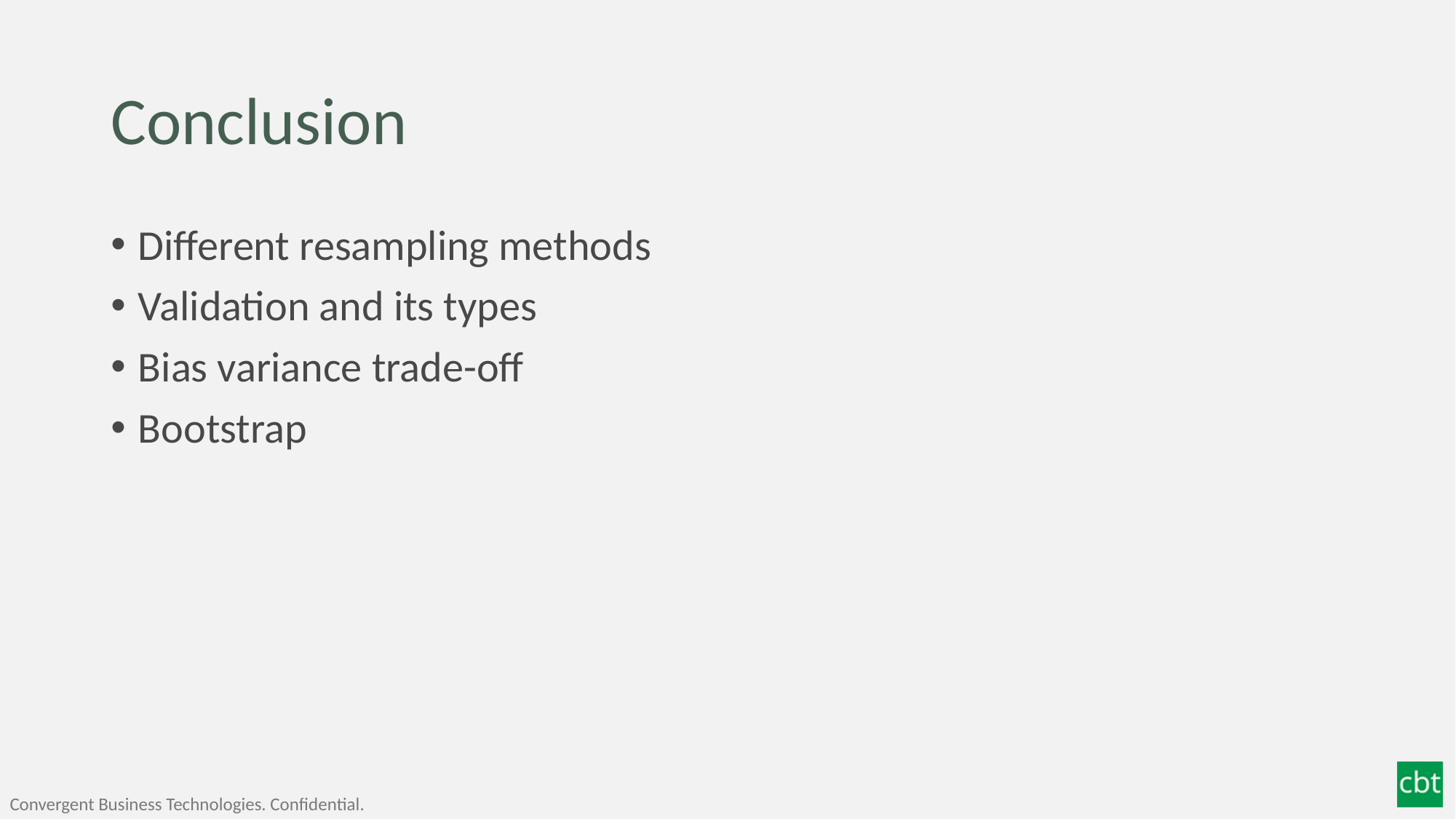

# Conclusion
Different resampling methods
Validation and its types
Bias variance trade-off
Bootstrap